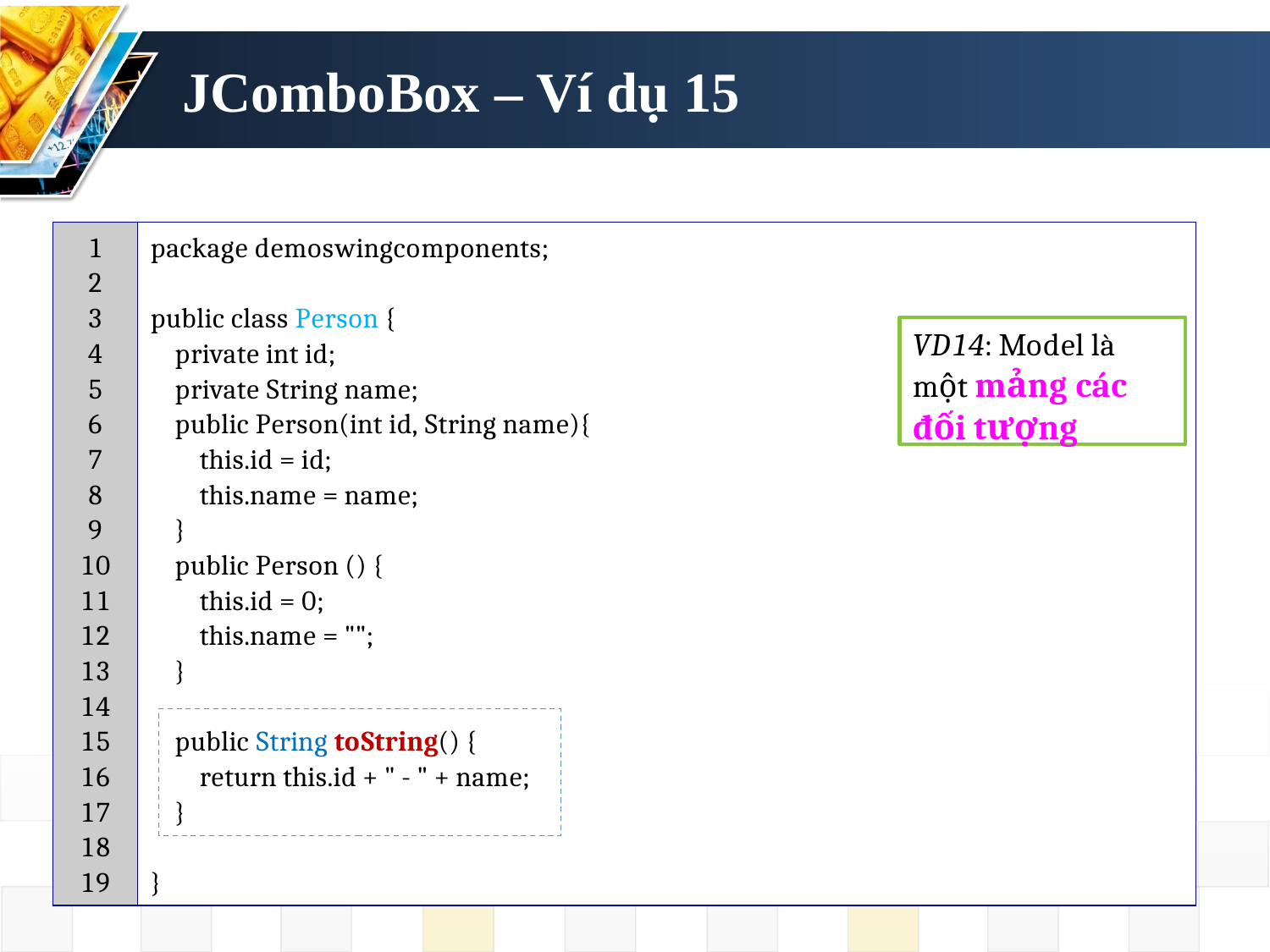

# JComboBox – Ví dụ 15
| 1 2 3 4 5 6 7 8 9 10 11 12 13 14 15 16 17 18 19 | package demoswingcomponents; public class Person { private int id; private String name; public Person(int id, String name){ this.id = id; this.name = name; } public Person () { this.id = 0; this.name = ""; } public String toString() { return this.id + " - " + name; } } |
| --- | --- |
VD14: Model là một mảng các đối tượng